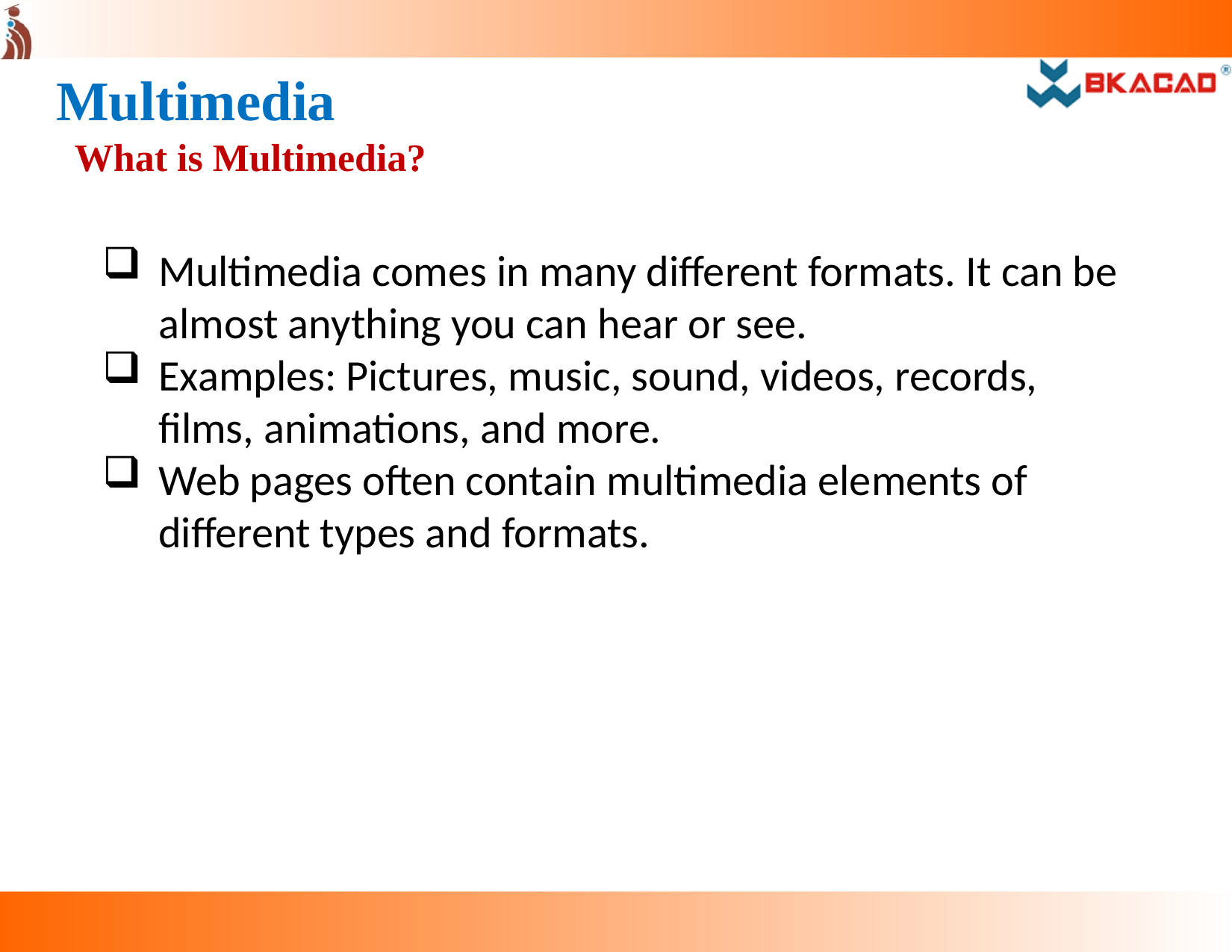

Multimedia
# What is Multimedia?
Multimedia comes in many different formats. It can be almost anything you can hear or see.
Examples: Pictures, music, sound, videos, records, films, animations, and more.
Web pages often contain multimedia elements of different types and formats.